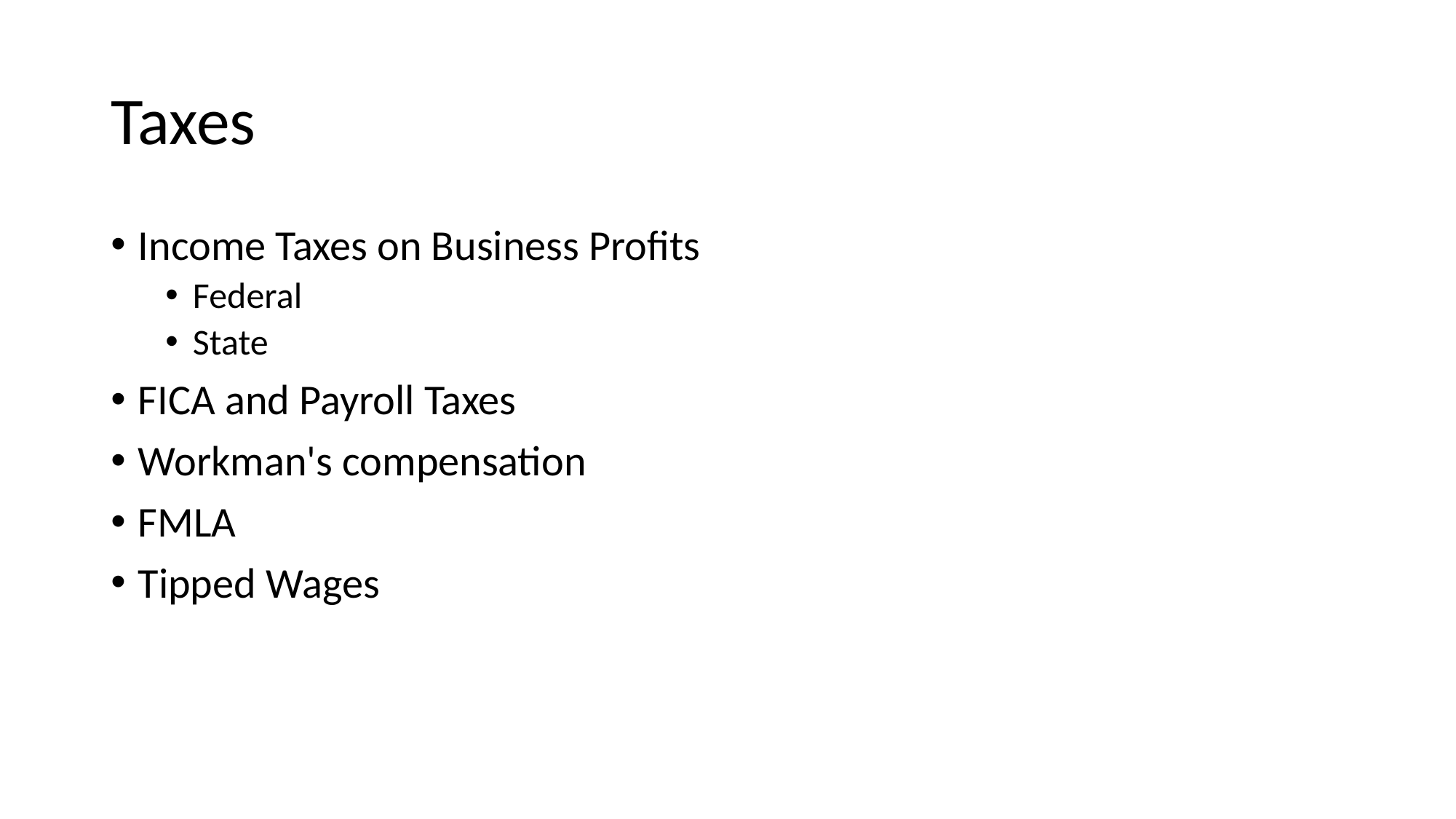

# Taxes
Income Taxes on Business Profits
Federal
State
FICA and Payroll Taxes
Workman's compensation
FMLA
Tipped Wages